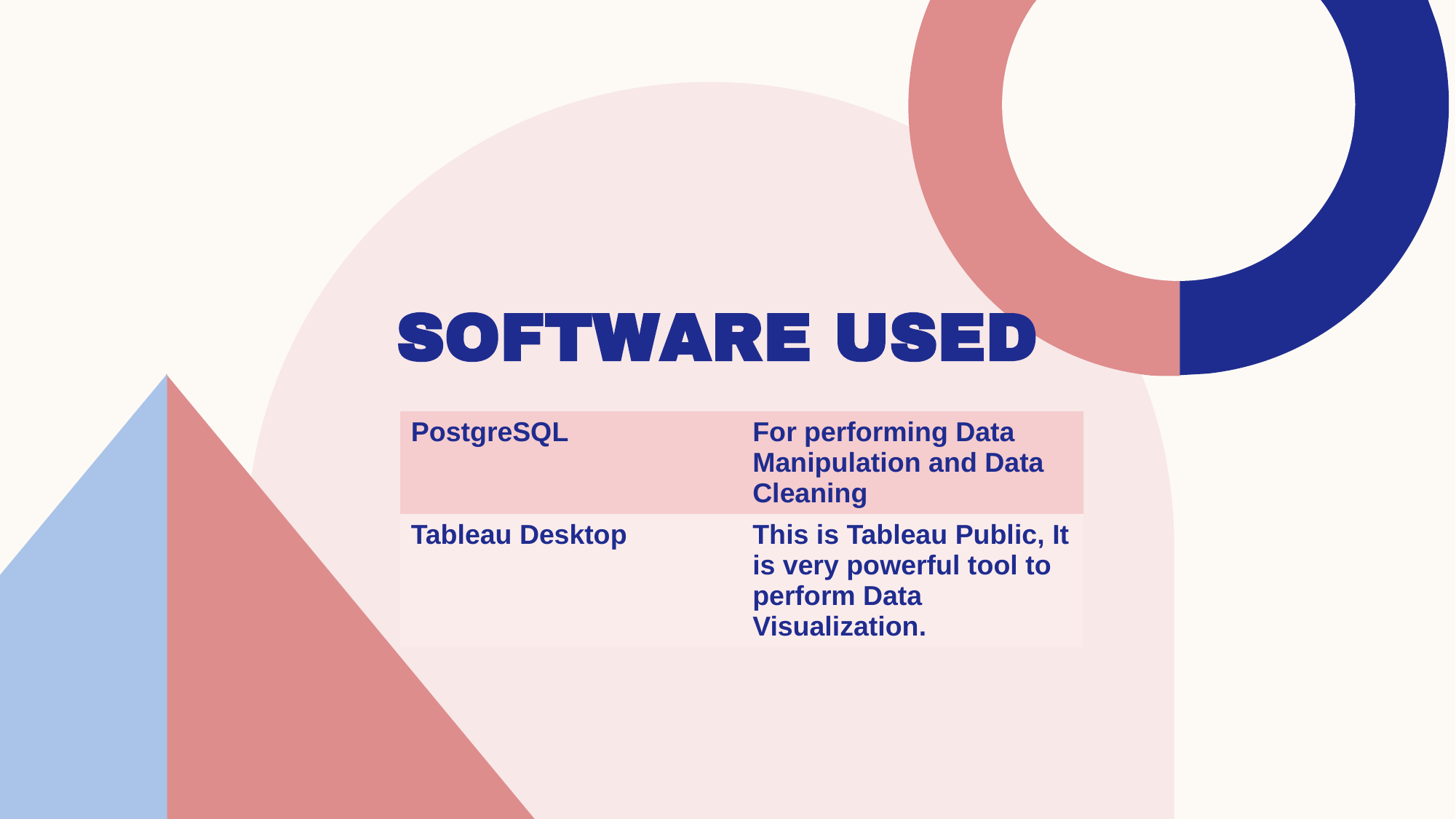

# Software used
| PostgreSQL | For performing Data Manipulation and Data Cleaning |
| --- | --- |
| Tableau Desktop | This is Tableau Public, It is very powerful tool to perform Data Visualization. |